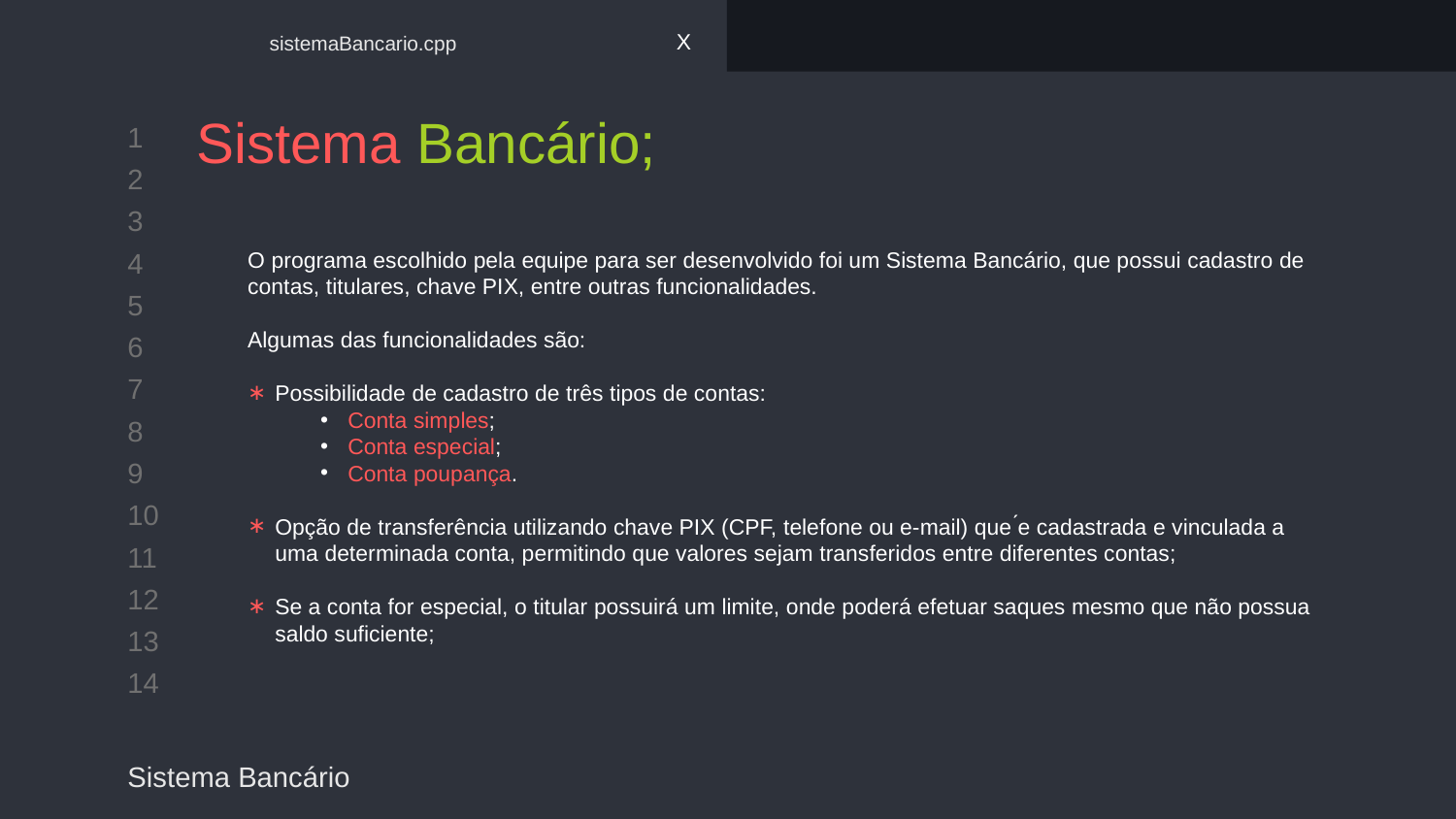

sistemaBancario.cpp
X
# Sistema Bancário;
O programa escolhido pela equipe para ser desenvolvido foi um Sistema Bancário, que possui cadastro de contas, titulares, chave PIX, entre outras funcionalidades.

Algumas das funcionalidades são:

Possibilidade de cadastro de três tipos de contas:
Conta simples;
Conta especial;
Conta poupança.

Opção de transferência utilizando chave PIX (CPF, telefone ou e-mail) que ́e cadastrada e vinculada a uma determinada conta, permitindo que valores sejam transferidos entre diferentes contas;

Se a conta for especial, o titular possuirá um limite, onde poderá efetuar saques mesmo que não possua saldo suficiente;
Sistema Bancário